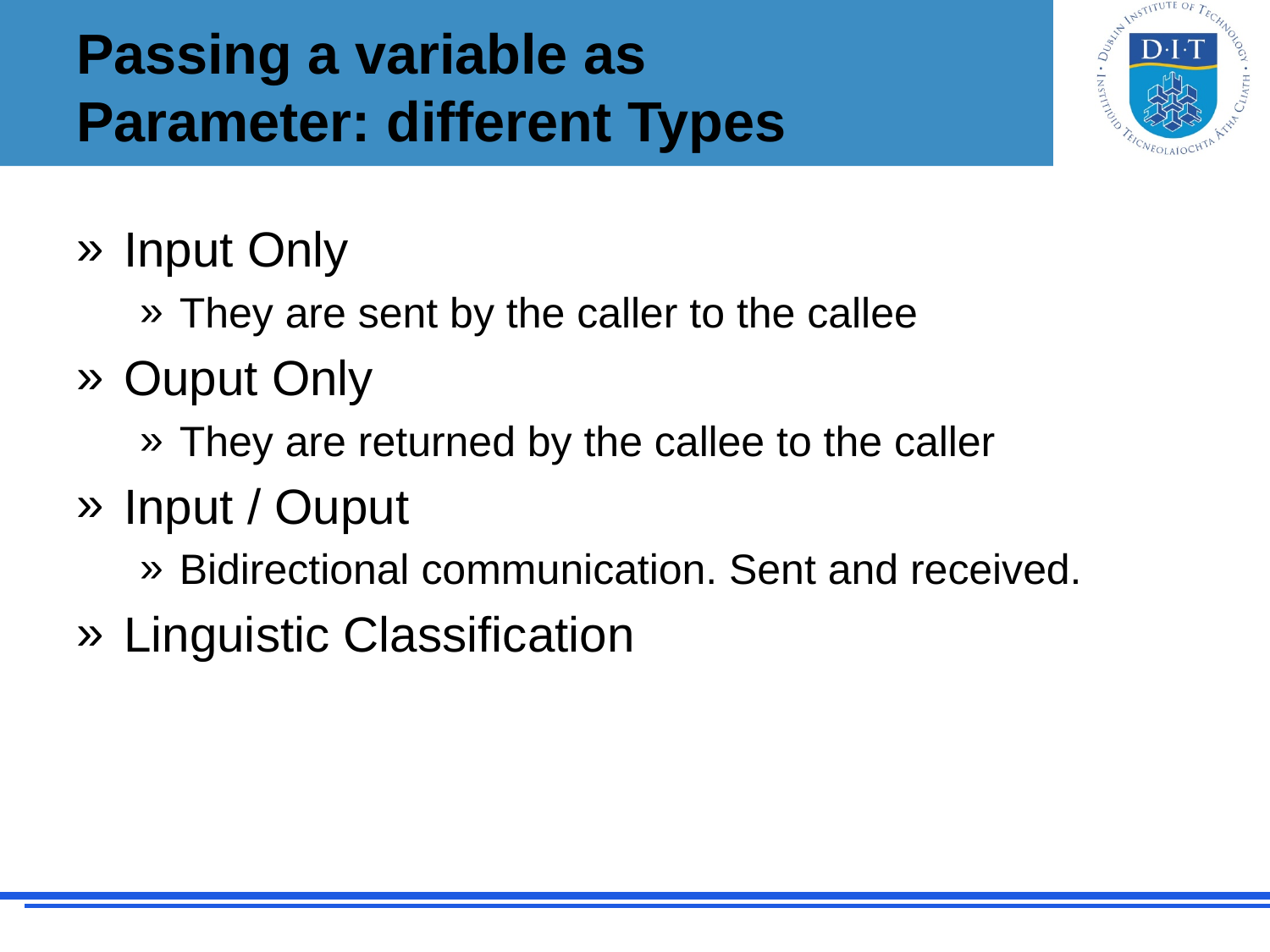

# Passing a variable as Parameter: different Types
Input Only
They are sent by the caller to the callee
Ouput Only
They are returned by the callee to the caller
Input / Ouput
Bidirectional communication. Sent and received.
Linguistic Classification